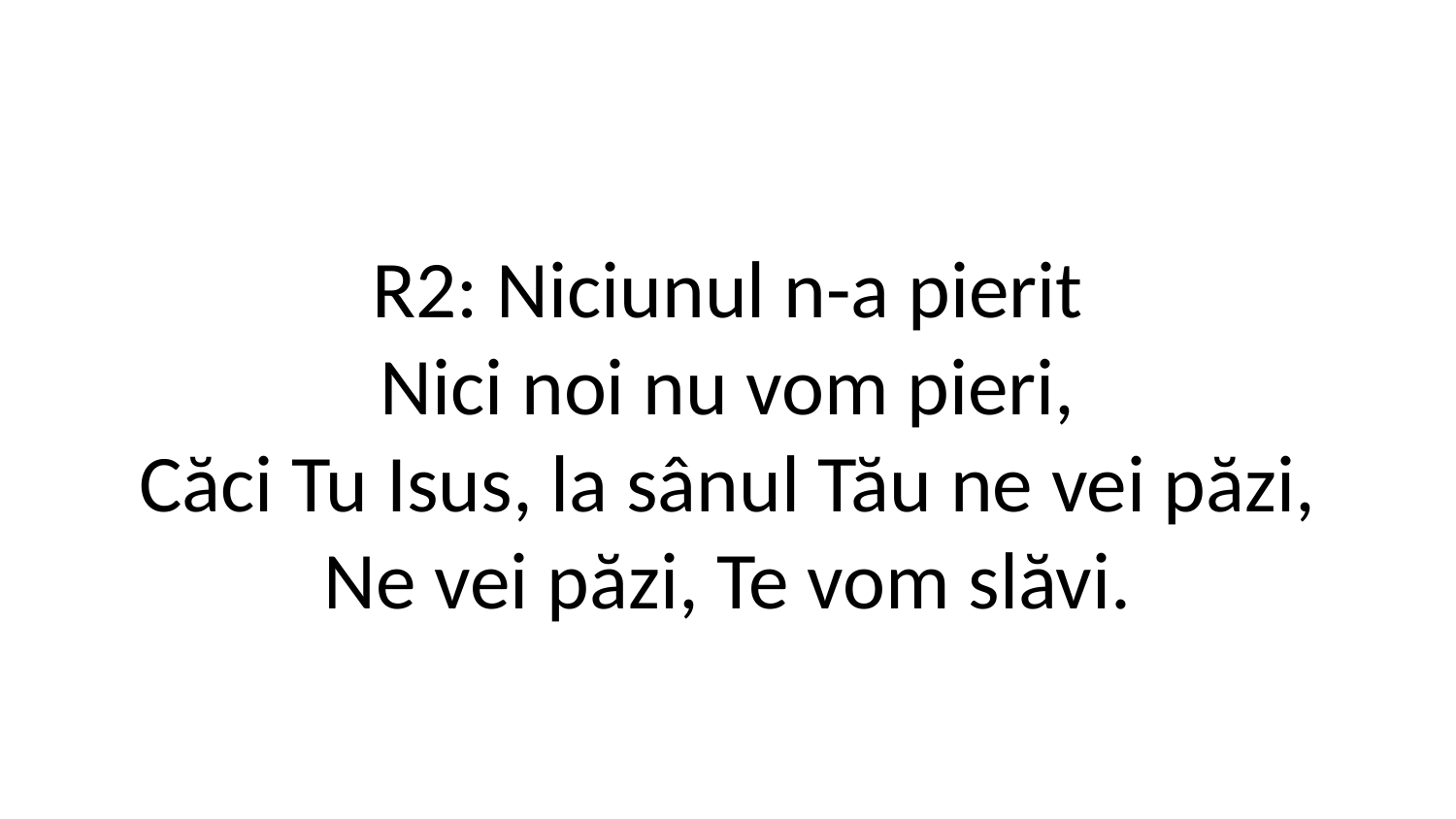

R2: Niciunul n-a pierit
Nici noi nu vom pieri,
Căci Tu Isus, la sânul Tău ne vei păzi,
Ne vei păzi, Te vom slăvi.